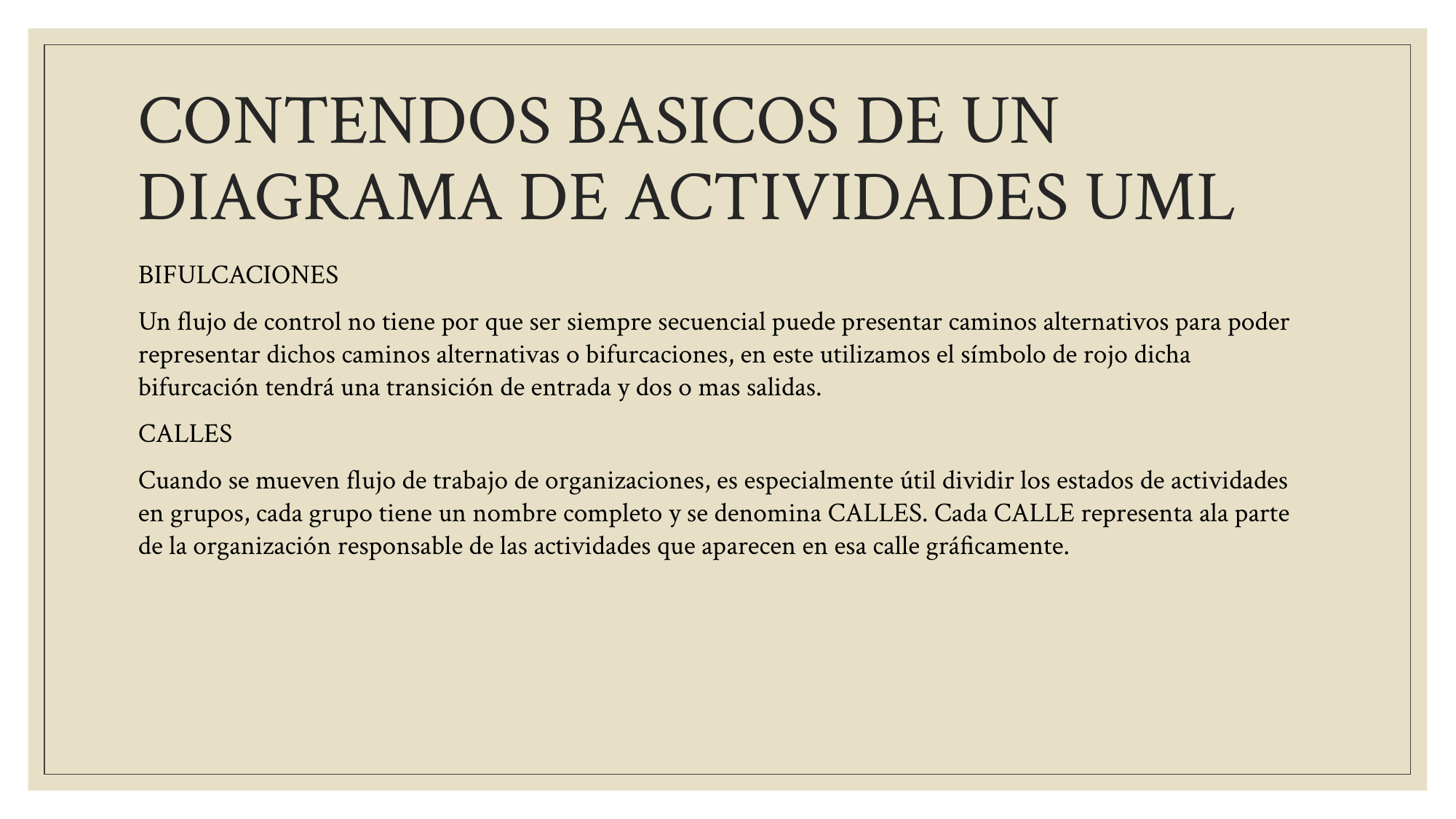

# CONTENDOS BASICOS DE UN DIAGRAMA DE ACTIVIDADES UML
BIFULCACIONES
Un flujo de control no tiene por que ser siempre secuencial puede presentar caminos alternativos para poder representar dichos caminos alternativas o bifurcaciones, en este utilizamos el símbolo de rojo dicha  bifurcación tendrá una transición de entrada y dos o mas salidas.
CALLES
Cuando se mueven flujo de trabajo de organizaciones, es especialmente útil dividir los estados de actividades en grupos, cada grupo tiene un nombre completo y se denomina CALLES. Cada CALLE representa ala parte de la organización responsable de las actividades que aparecen en esa calle gráficamente.